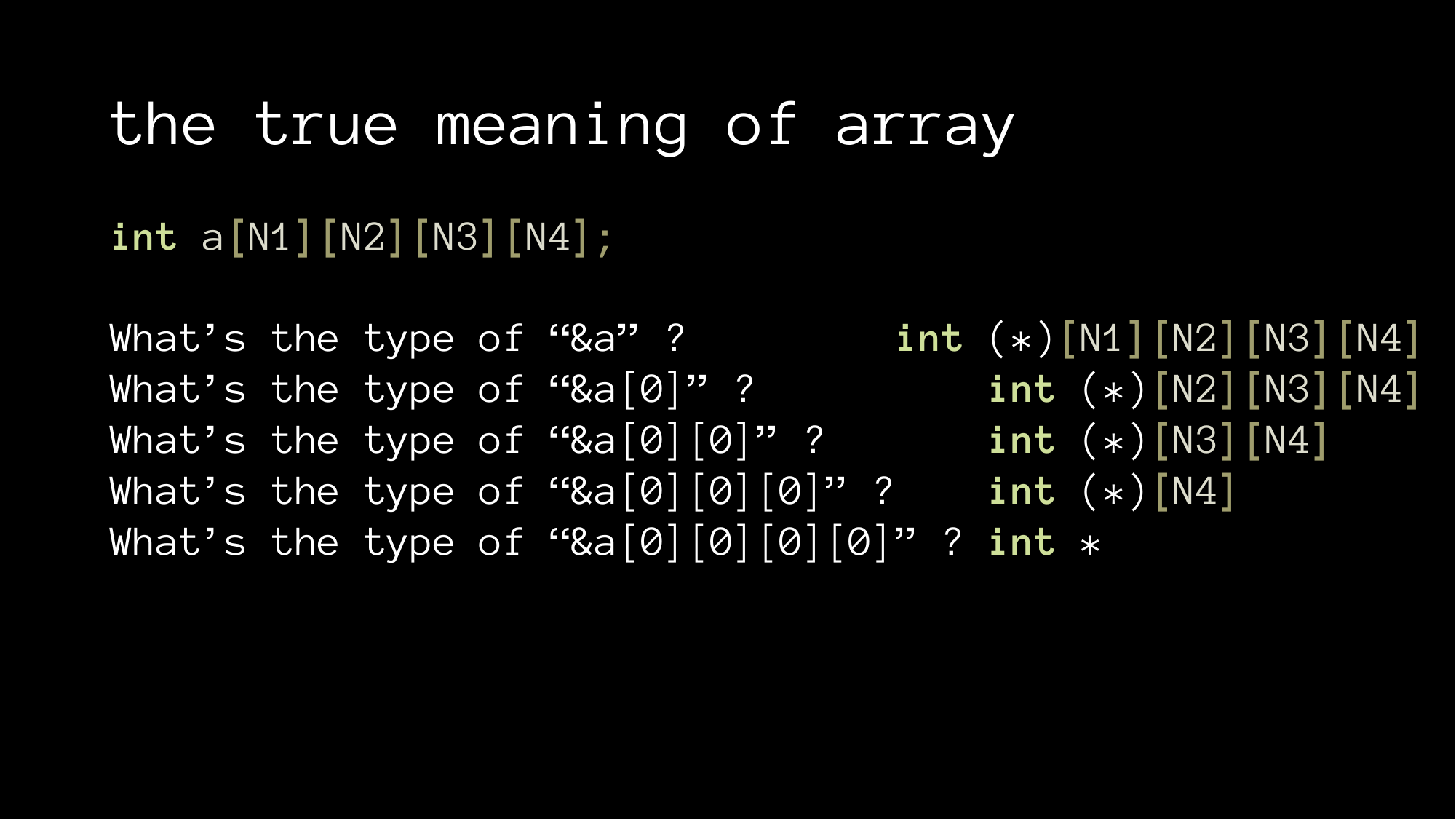

# the true meaning of array
int a[N1][N2][N3][N4];

What’s the type of “&a” ?         int (*)[N1][N2][N3][N4]
What’s the type of “&a[0]” ?          int (*)[N2][N3][N4]
What’s the type of “&a[0][0]” ?       int (*)[N3][N4]
What’s the type of “&a[0][0][0]” ?    int (*)[N4]
What’s the type of “&a[0][0][0][0]” ? int *